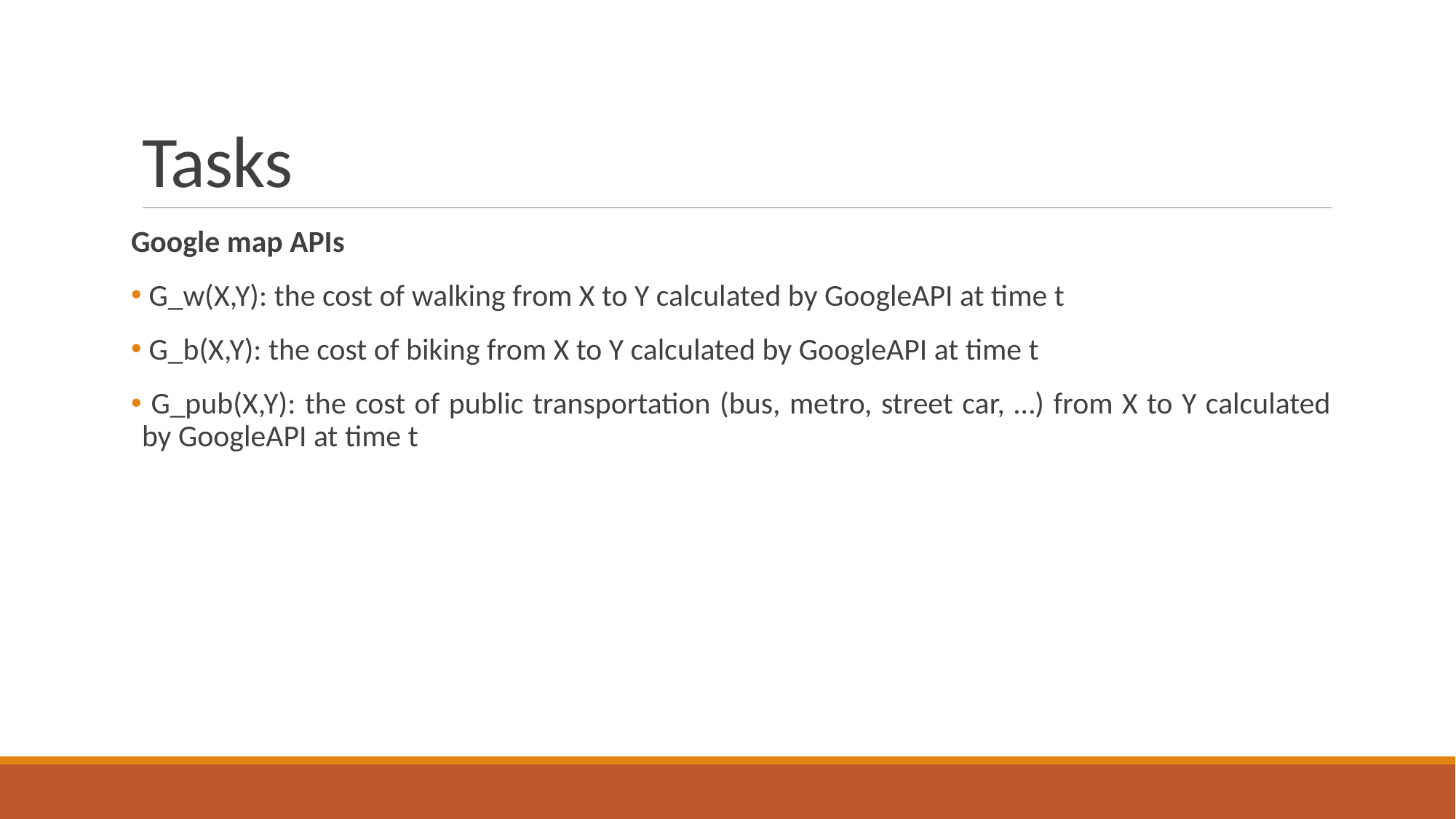

# Tasks
Google map APIs
 G_w(X,Y): the cost of walking from X to Y calculated by GoogleAPI at time t
 G_b(X,Y): the cost of biking from X to Y calculated by GoogleAPI at time t
 G_pub(X,Y): the cost of public transportation (bus, metro, street car, …) from X to Y calculated by GoogleAPI at time t